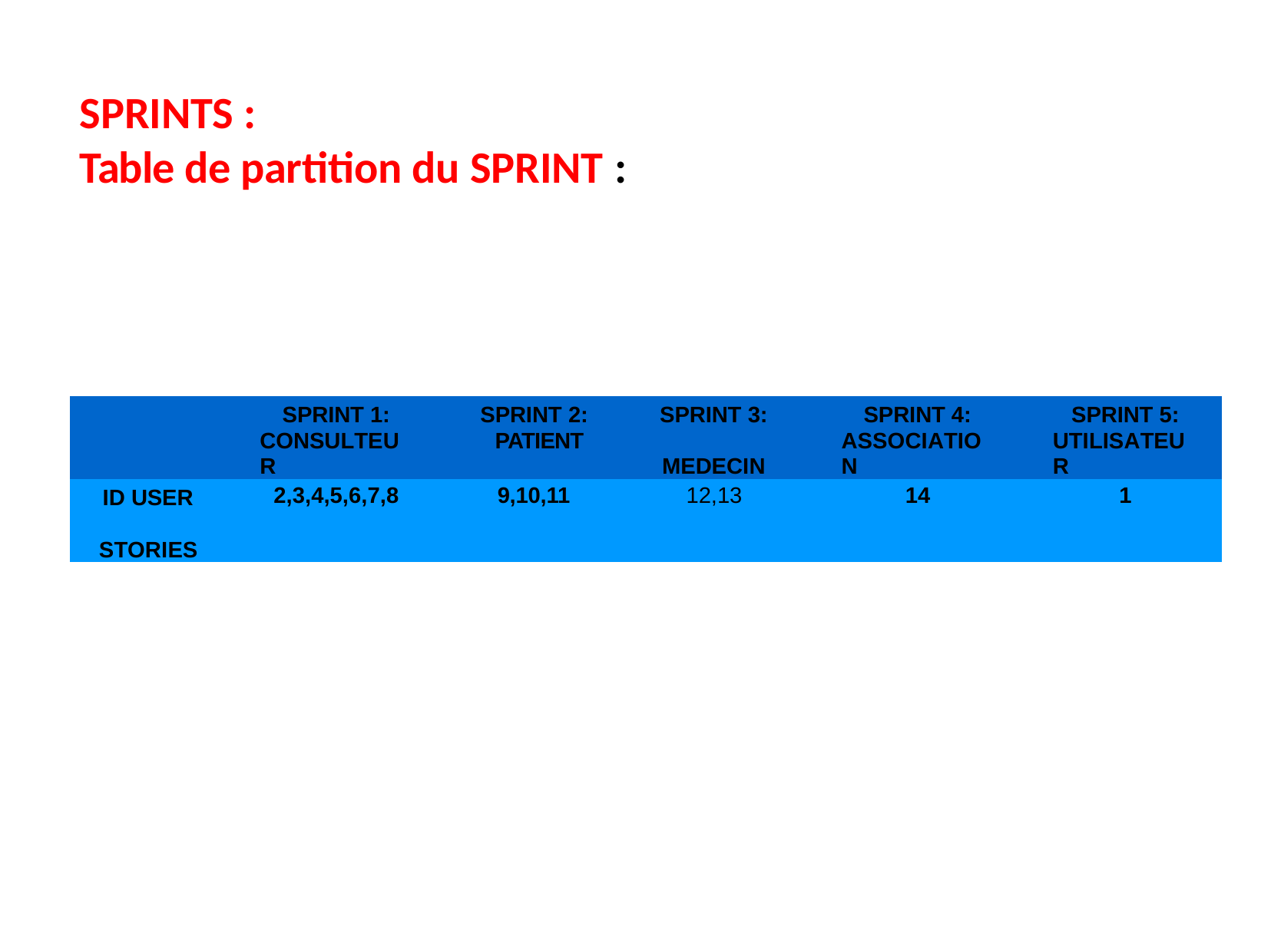

# SPRINTS :
Table de partition du SPRINT :
| SPRINT 1: CONSULTEUR |  | SPRINT 2: PATIENT | SPRINT 3: MEDECIN | SPRINT 4: ASSOCIATION | SPRINT 5: UTILISATEUR |
| --- | --- | --- | --- | --- | --- |
| ID USER STORIES | 2,3,4,5,6,7,8 | 9,10,11 | 12,13 | 14 | 1 |
Li
mites
13